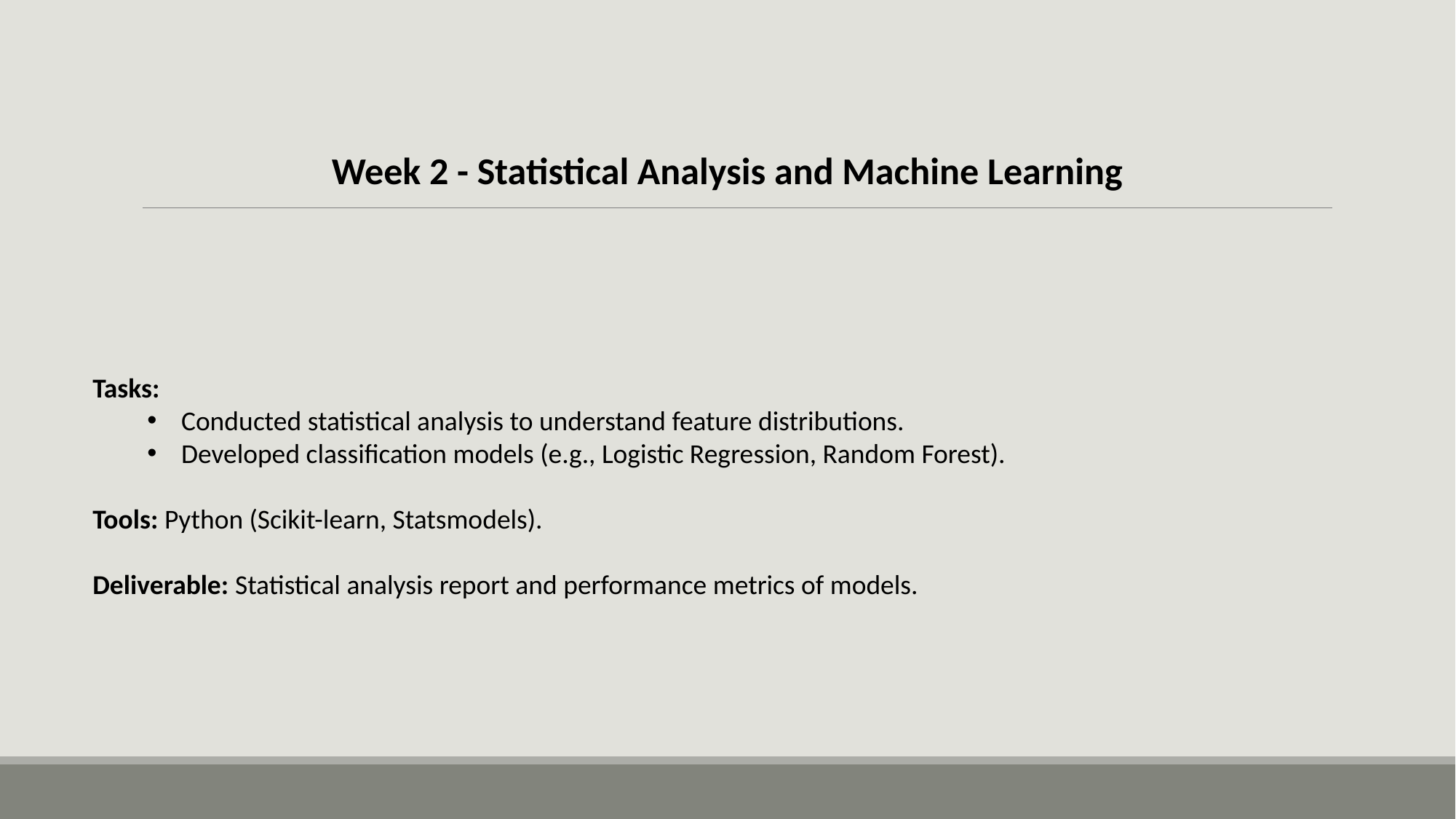

Week 2 - Statistical Analysis and Machine Learning
Tasks:
Conducted statistical analysis to understand feature distributions.
Developed classification models (e.g., Logistic Regression, Random Forest).

Tools: Python (Scikit-learn, Statsmodels).

Deliverable: Statistical analysis report and performance metrics of models.